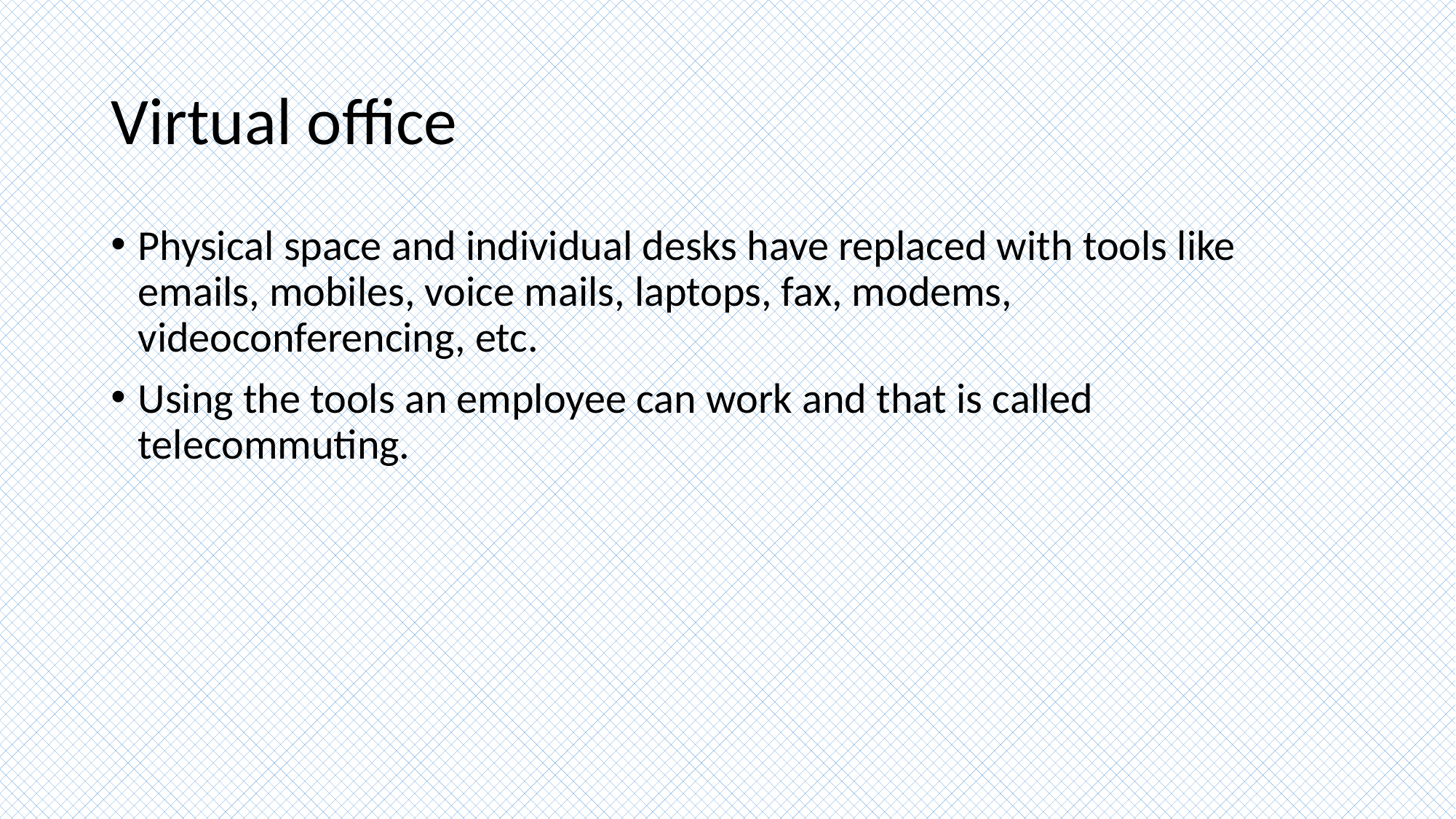

# Virtual office
Physical space and individual desks have replaced with tools like emails, mobiles, voice mails, laptops, fax, modems, videoconferencing, etc.
Using the tools an employee can work and that is called telecommuting.